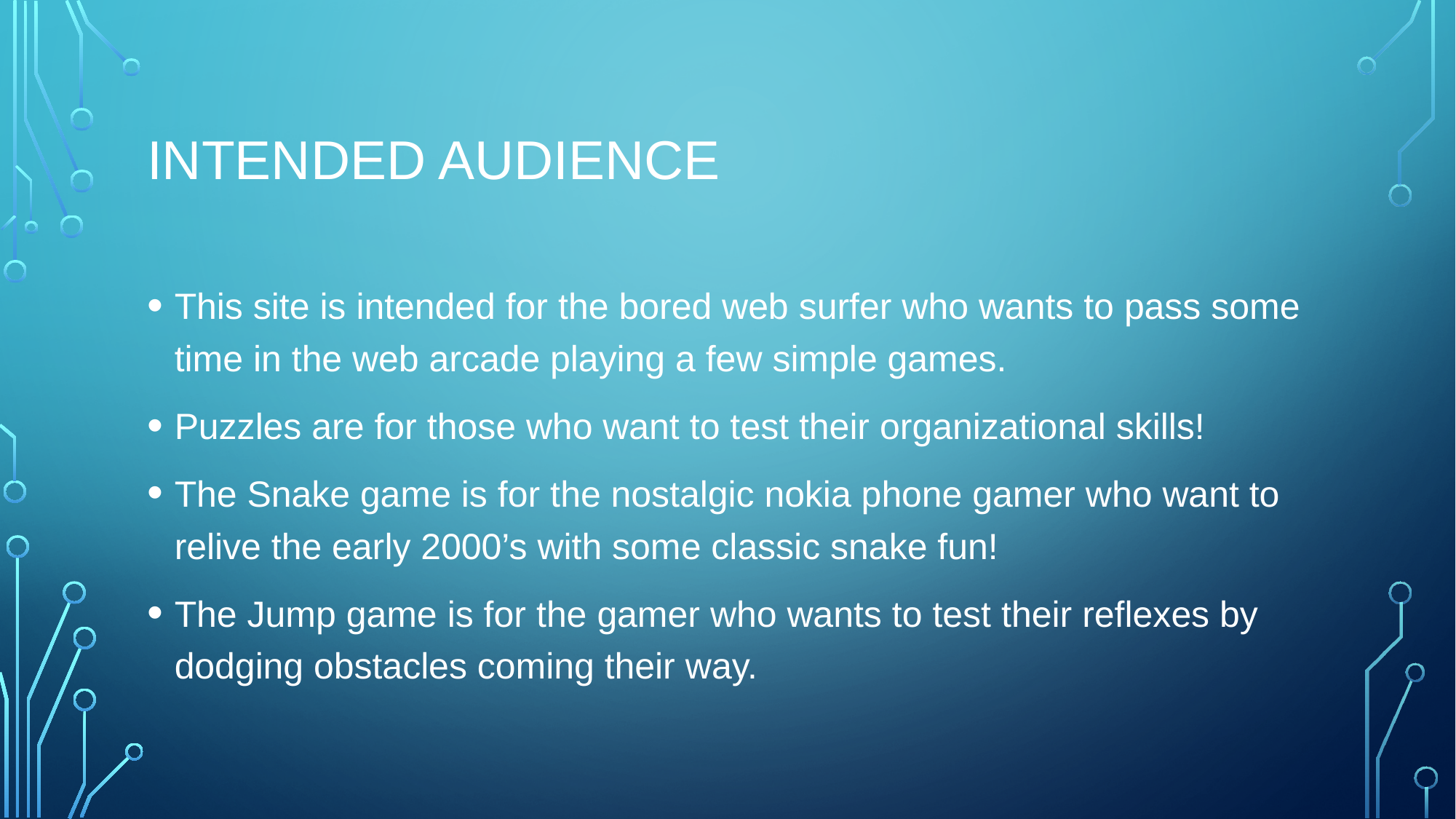

# Intended Audience
This site is intended for the bored web surfer who wants to pass some time in the web arcade playing a few simple games.
Puzzles are for those who want to test their organizational skills!
The Snake game is for the nostalgic nokia phone gamer who want to relive the early 2000’s with some classic snake fun!
The Jump game is for the gamer who wants to test their reflexes by dodging obstacles coming their way.